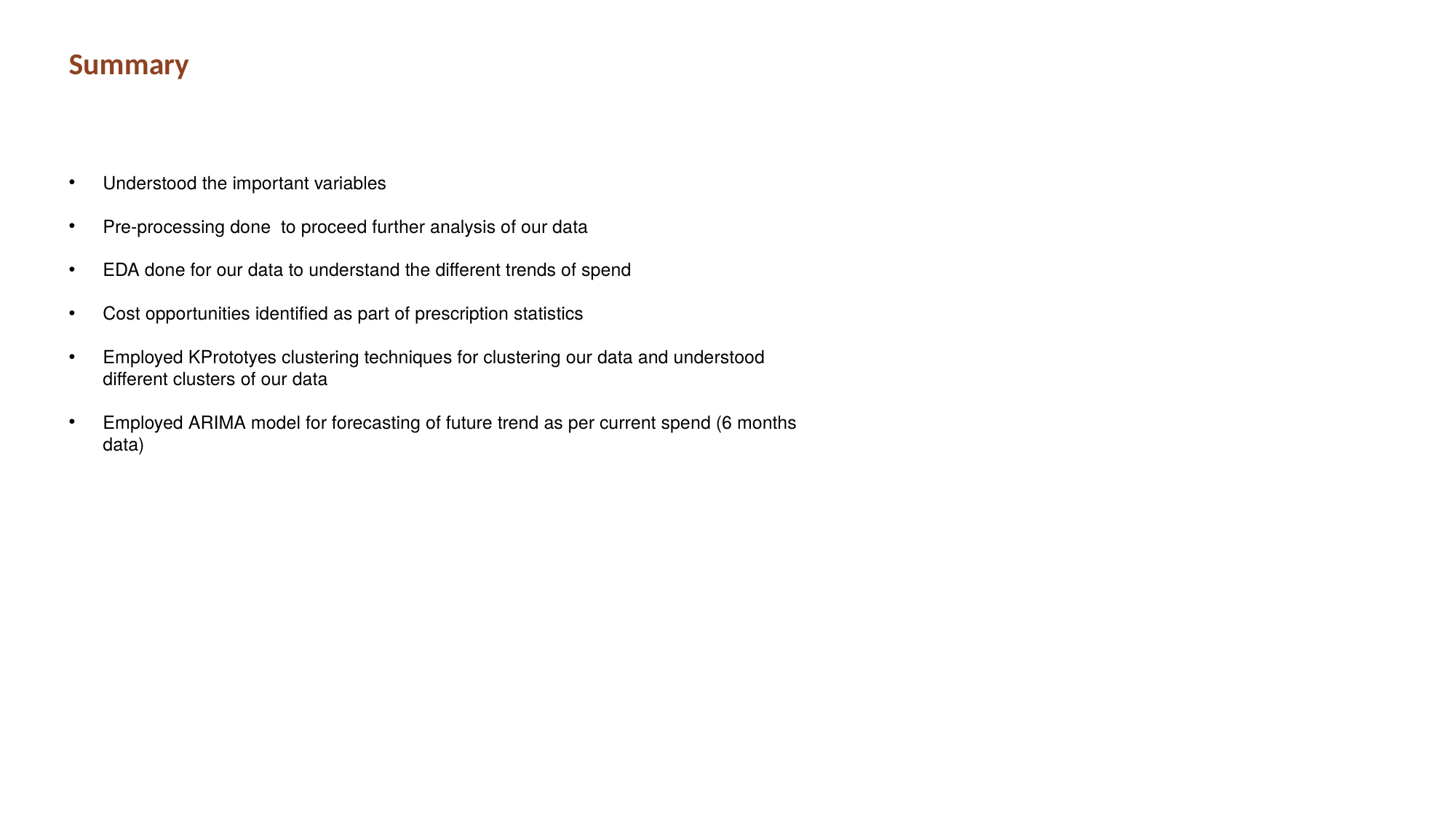

Summary
Understood the important variables

Pre-processing done  to proceed further analysis of our data

EDA done for our data to understand the different trends of spend

Cost opportunities identified as part of prescription statistics

Employed KPrototyes clustering techniques for clustering our data and understood different clusters of our data

Employed ARIMA model for forecasting of future trend as per current spend (6 months data)